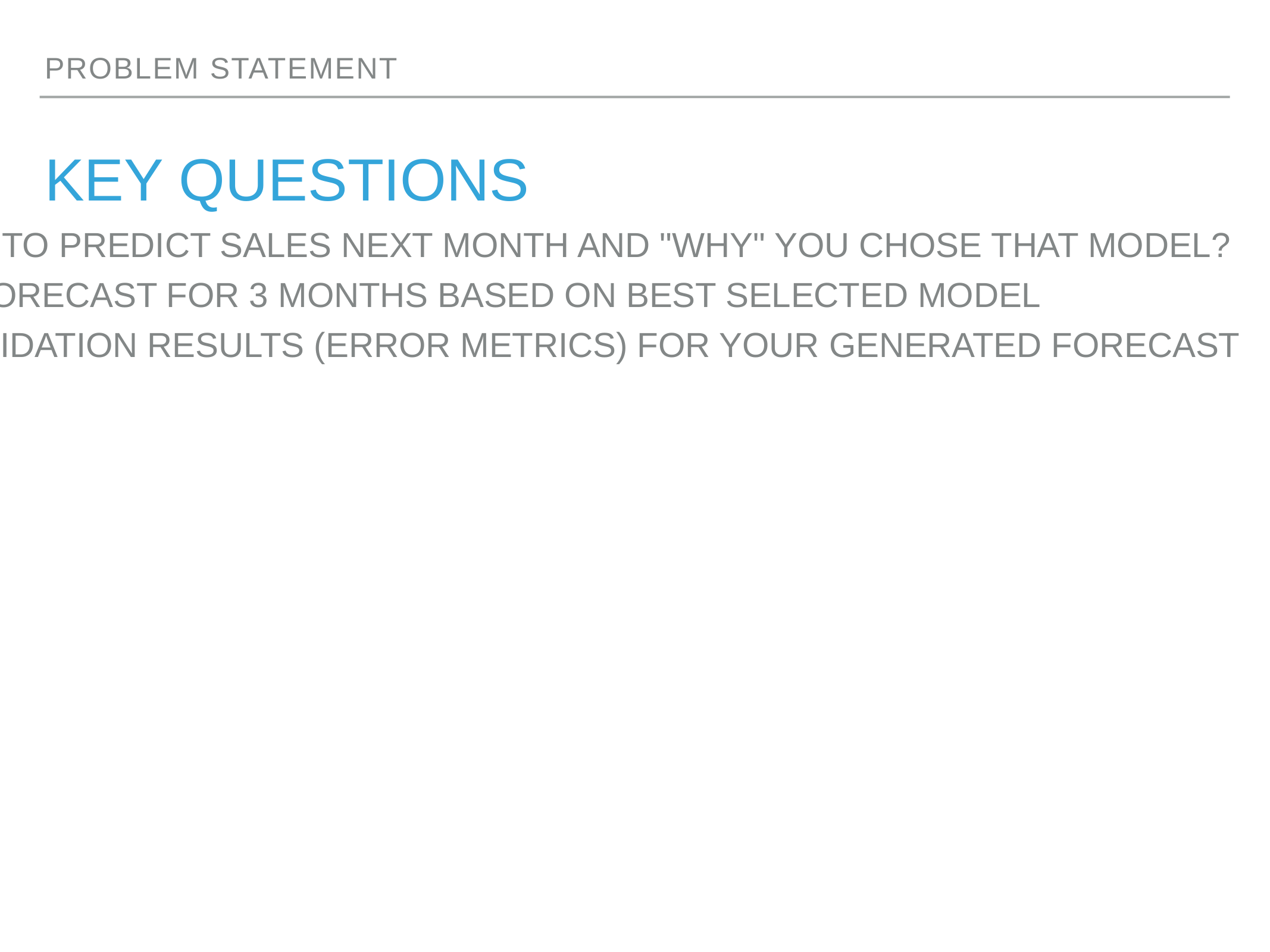

PROBLEM STATEMENT
# KEY QUESTIONS
Best Model to Predict Sales Next Month and "why" you chose that model?
Generate Forecast for 3 months based on best selected model
Provide validation results (Error metrics) for your generated forecast